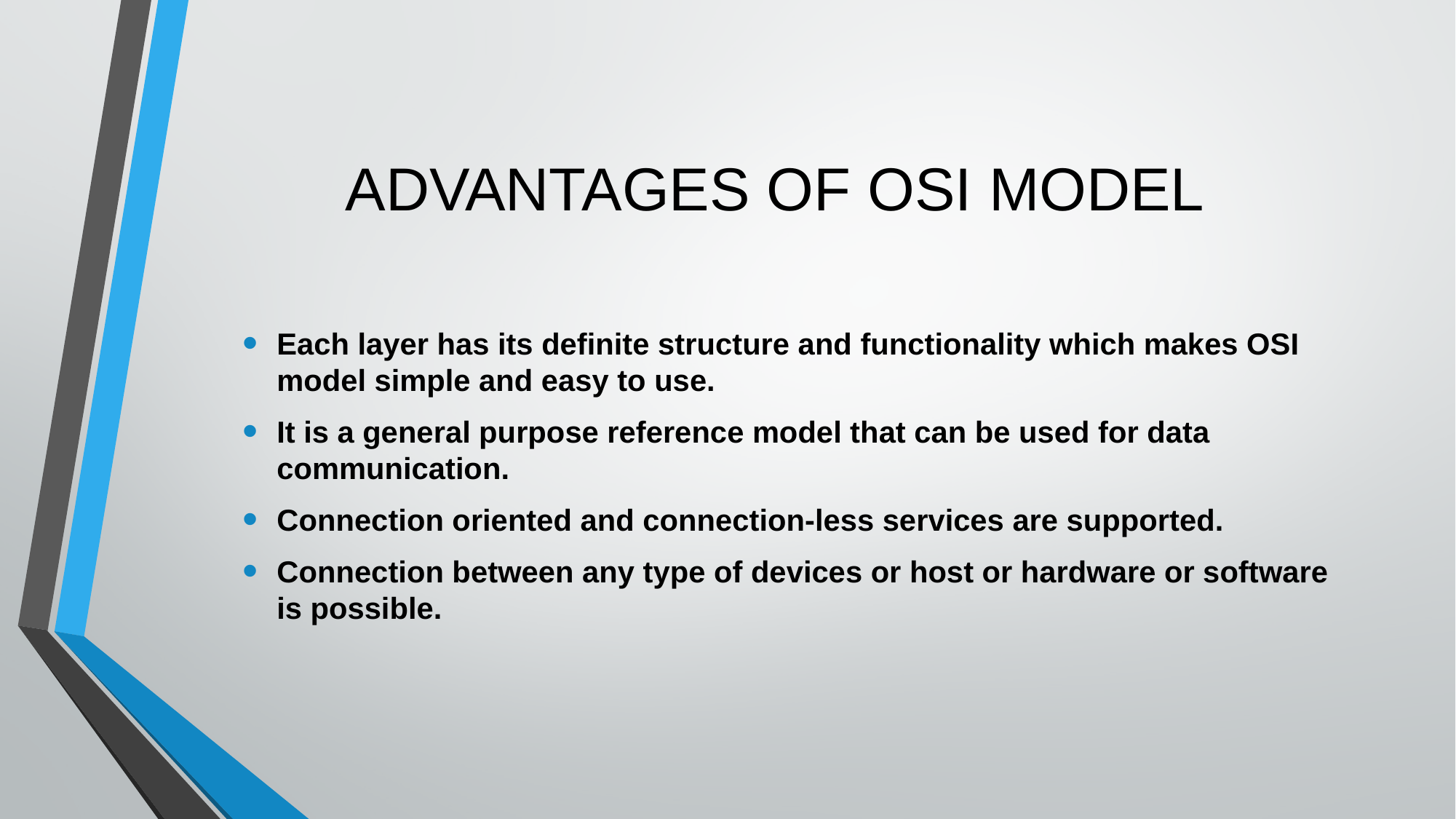

# ADVANTAGES OF OSI MODEL
Each layer has its definite structure and functionality which makes OSI model simple and easy to use.
It is a general purpose reference model that can be used for data communication.
Connection oriented and connection-less services are supported.
Connection between any type of devices or host or hardware or software is possible.